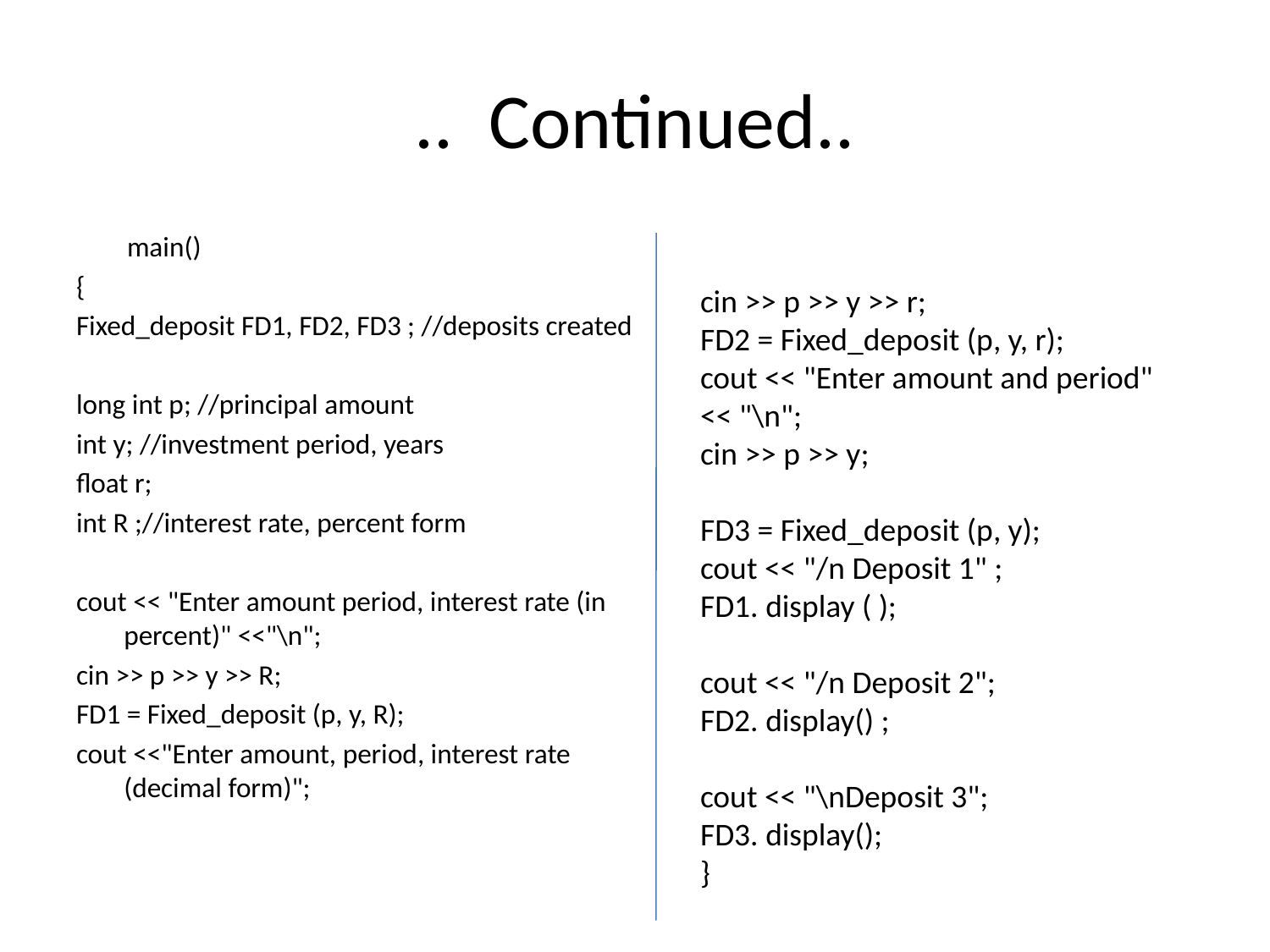

# ..  Continued..
        main()
{
Fixed_deposit FD1, FD2, FD3 ; //deposits created

long int p; //principal amount
int y; //investment period, years
float r;
int R ;//interest rate, percent form

cout << "Enter amount period, interest rate (in percent)" <<"\n";
cin >> p >> y >> R;
FD1 = Fixed_deposit (p, y, R);
cout <<"Enter amount, period, interest rate (decimal form)";
cin >> p >> y >> r;
FD2 = Fixed_deposit (p, y, r);
cout << "Enter amount and period"  << "\n";
cin >> p >> y;

FD3 = Fixed_deposit (p, y);
cout << "/n Deposit 1" ;
FD1. display ( );

cout << "/n Deposit 2";
FD2. display() ;

cout << "\nDeposit 3";
FD3. display();
}